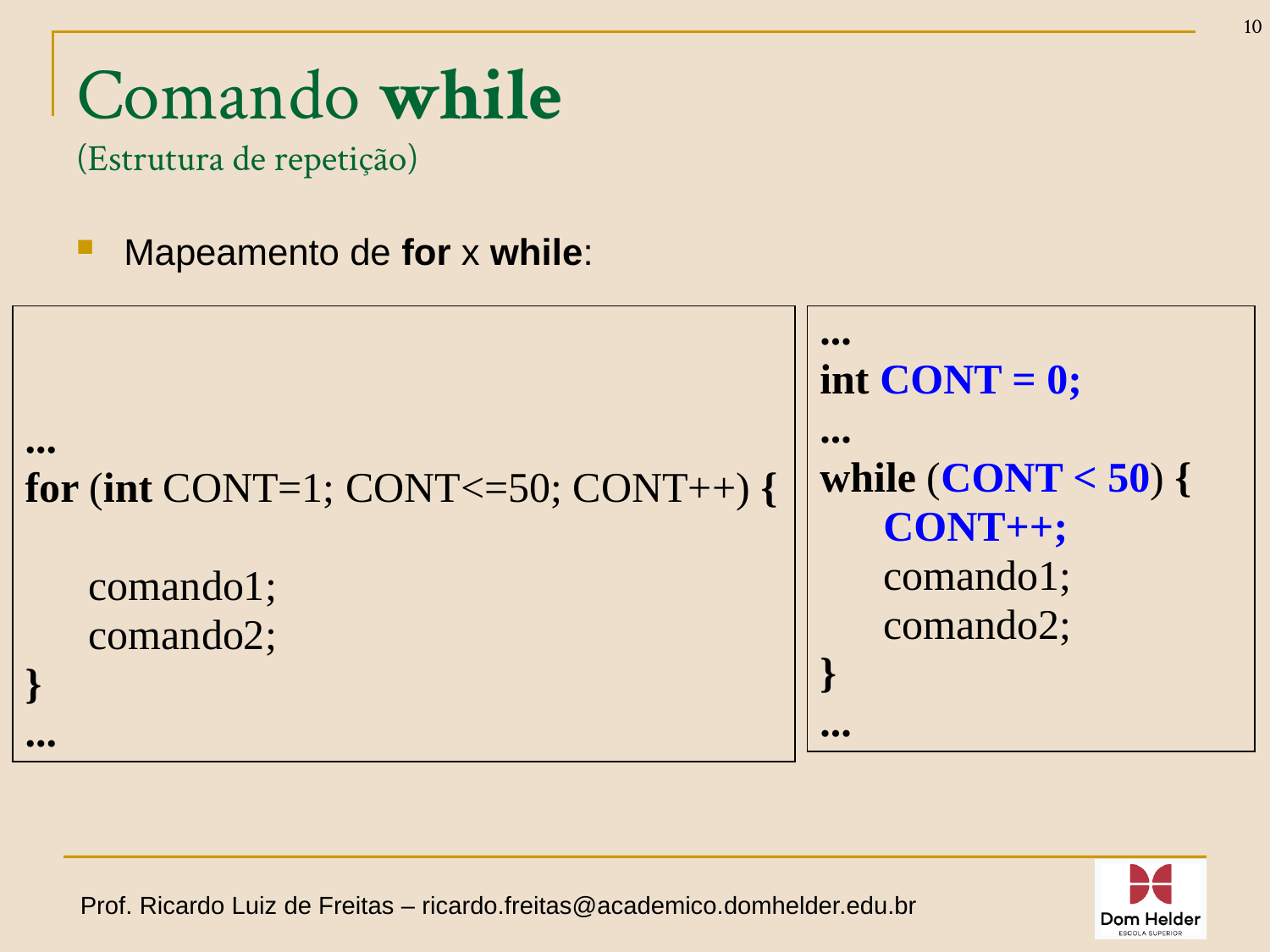

10
# Comando while (Estrutura de repetição)
Mapeamento de for x while:

...
for (int CONT=1; CONT<=50; CONT++) {

      comando1;
      comando2;
}
...
...
int CONT = 0;
...
while (CONT < 50) {
      CONT++;
      comando1;
      comando2;
}
...